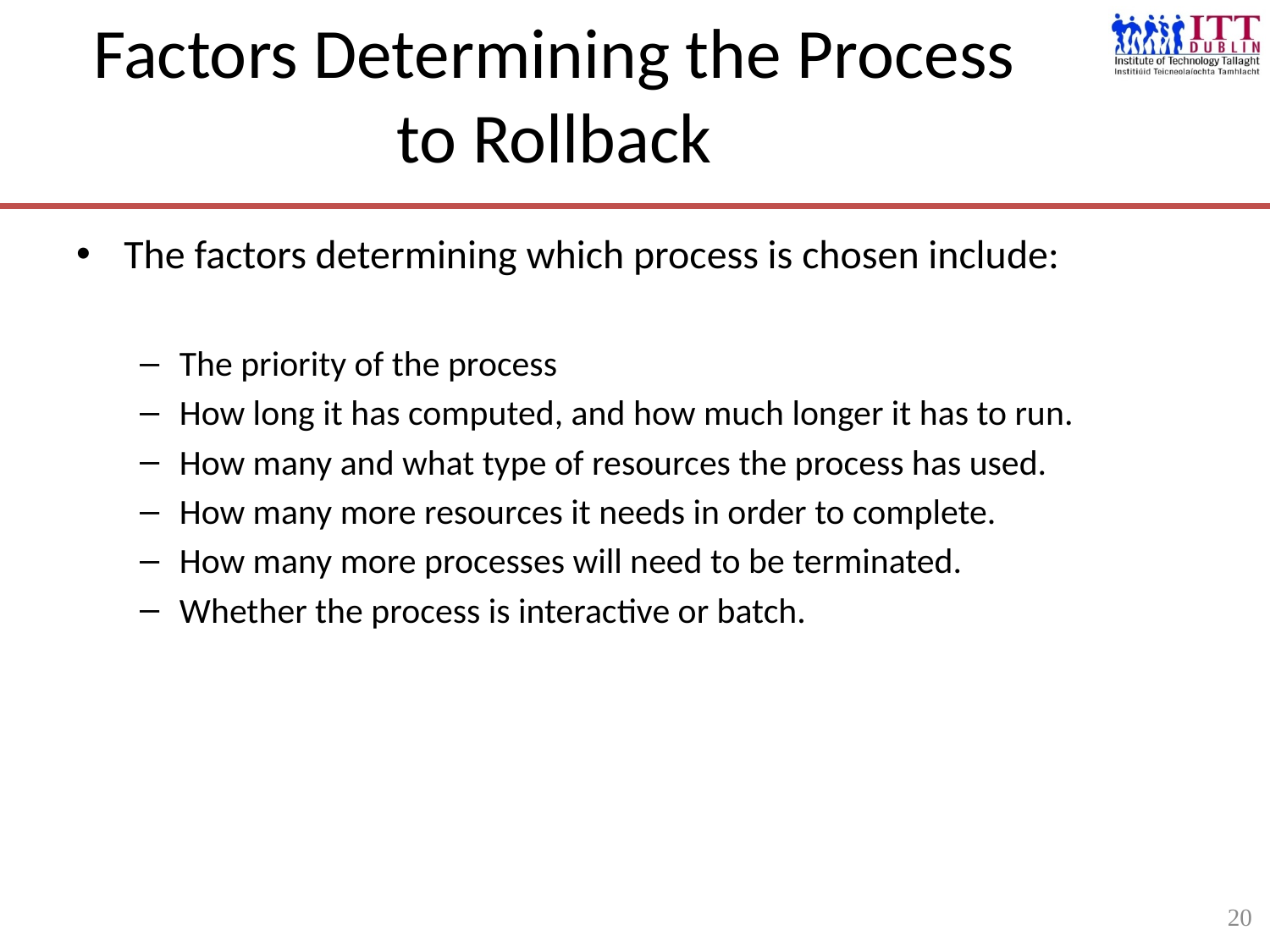

20
# Factors Determining the Process to Rollback
The factors determining which process is chosen include:

The priority of the process
How long it has computed, and how much longer it has to run.
How many and what type of resources the process has used.
How many more resources it needs in order to complete.
How many more processes will need to be terminated.
Whether the process is interactive or batch.